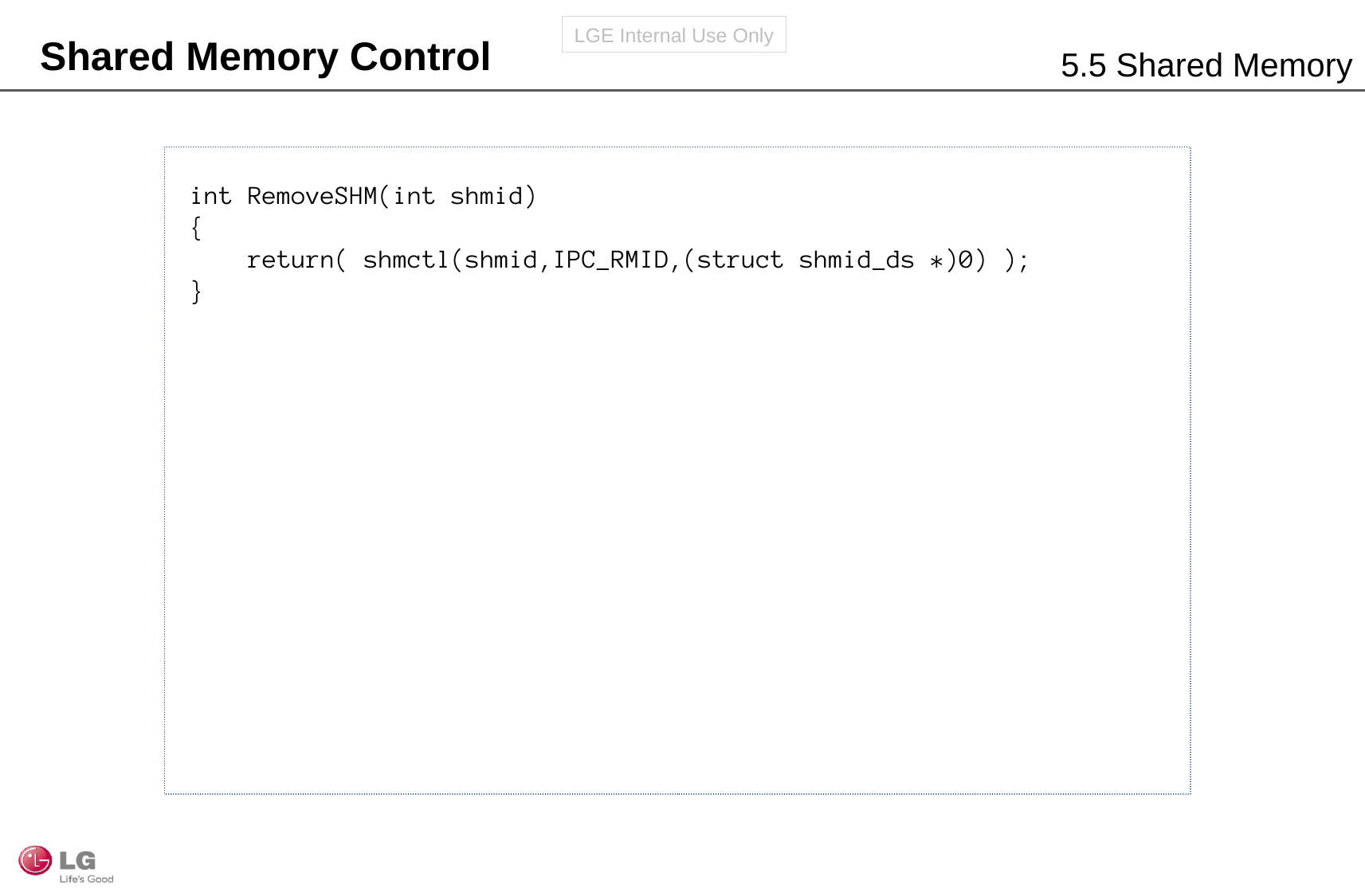

Shared Memory Control

5.5 Shared Memory

int RemoveSHM(int shmid)
{
    return( shmctl(shmid,IPC_RMID,(struct shmid_ds *)0) );
}